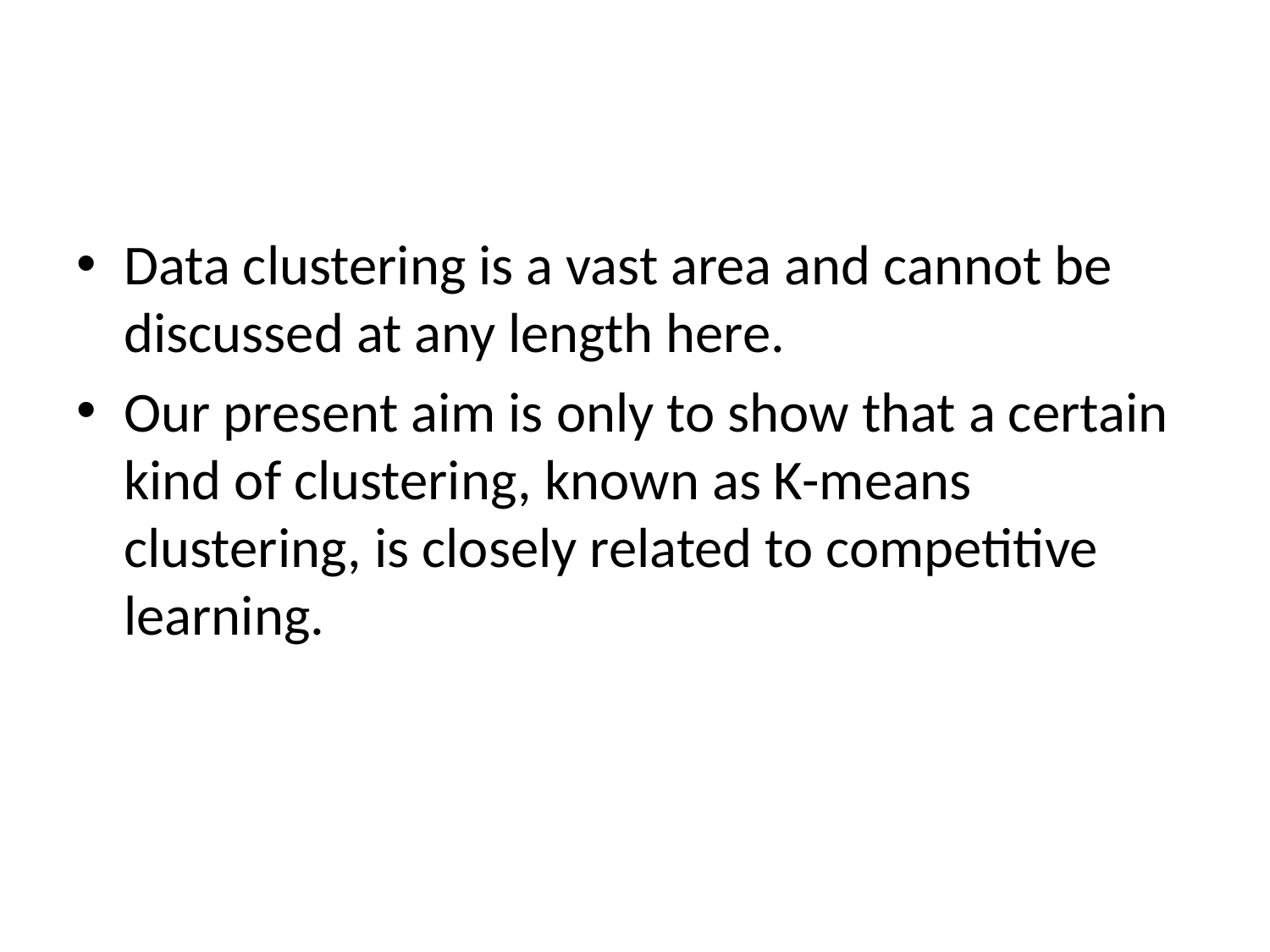

#
Data clustering is a vast area and cannot be discussed at any length here.
Our present aim is only to show that a certain kind of clustering, known as K-means clustering, is closely related to competitive learning.